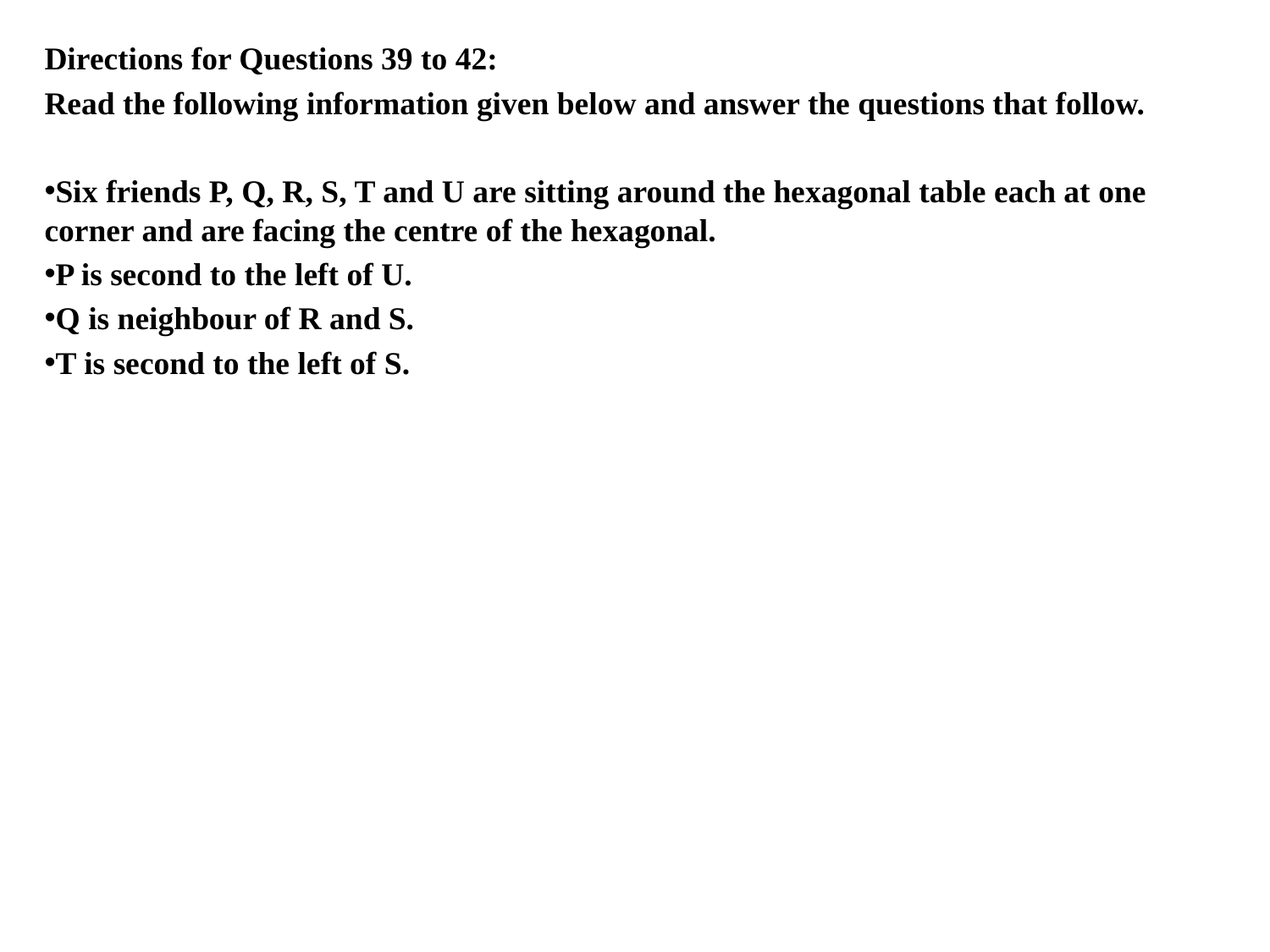

Directions for Questions 39 to 42:
Read the following information given below and answer the questions that follow.

Six friends P, Q, R, S, T and U are sitting around the hexagonal table each at one corner and are facing the centre of the hexagonal.
P is second to the left of U.
Q is neighbour of R and S.
T is second to the left of S.